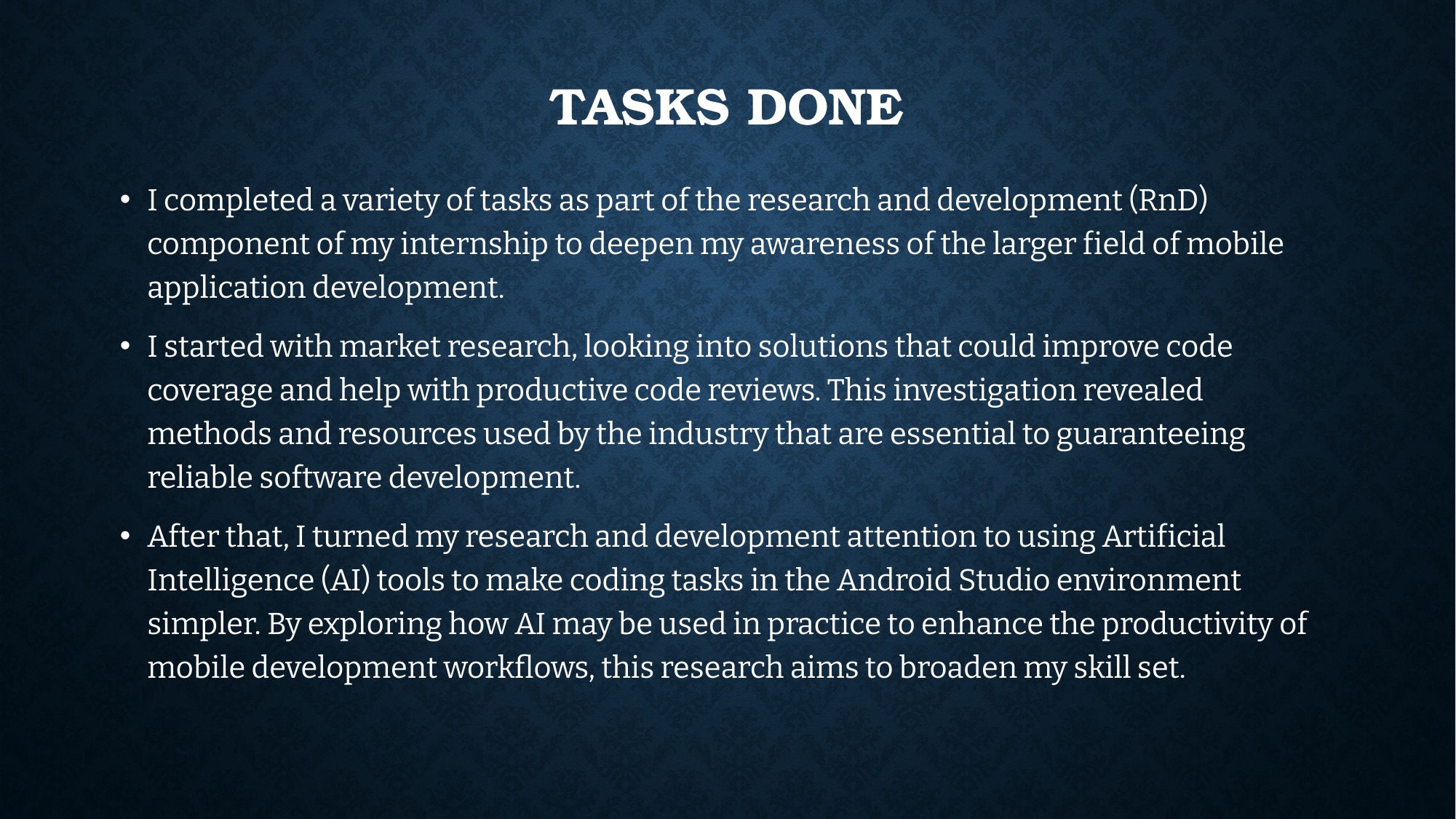

# TASKS DONE
I completed a variety of tasks as part of the research and development (RnD) component of my internship to deepen my awareness of the larger field of mobile application development.
I started with market research, looking into solutions that could improve code coverage and help with productive code reviews. This investigation revealed methods and resources used by the industry that are essential to guaranteeing reliable software development.
After that, I turned my research and development attention to using Artificial Intelligence (AI) tools to make coding tasks in the Android Studio environment simpler. By exploring how AI may be used in practice to enhance the productivity of mobile development workflows, this research aims to broaden my skill set.